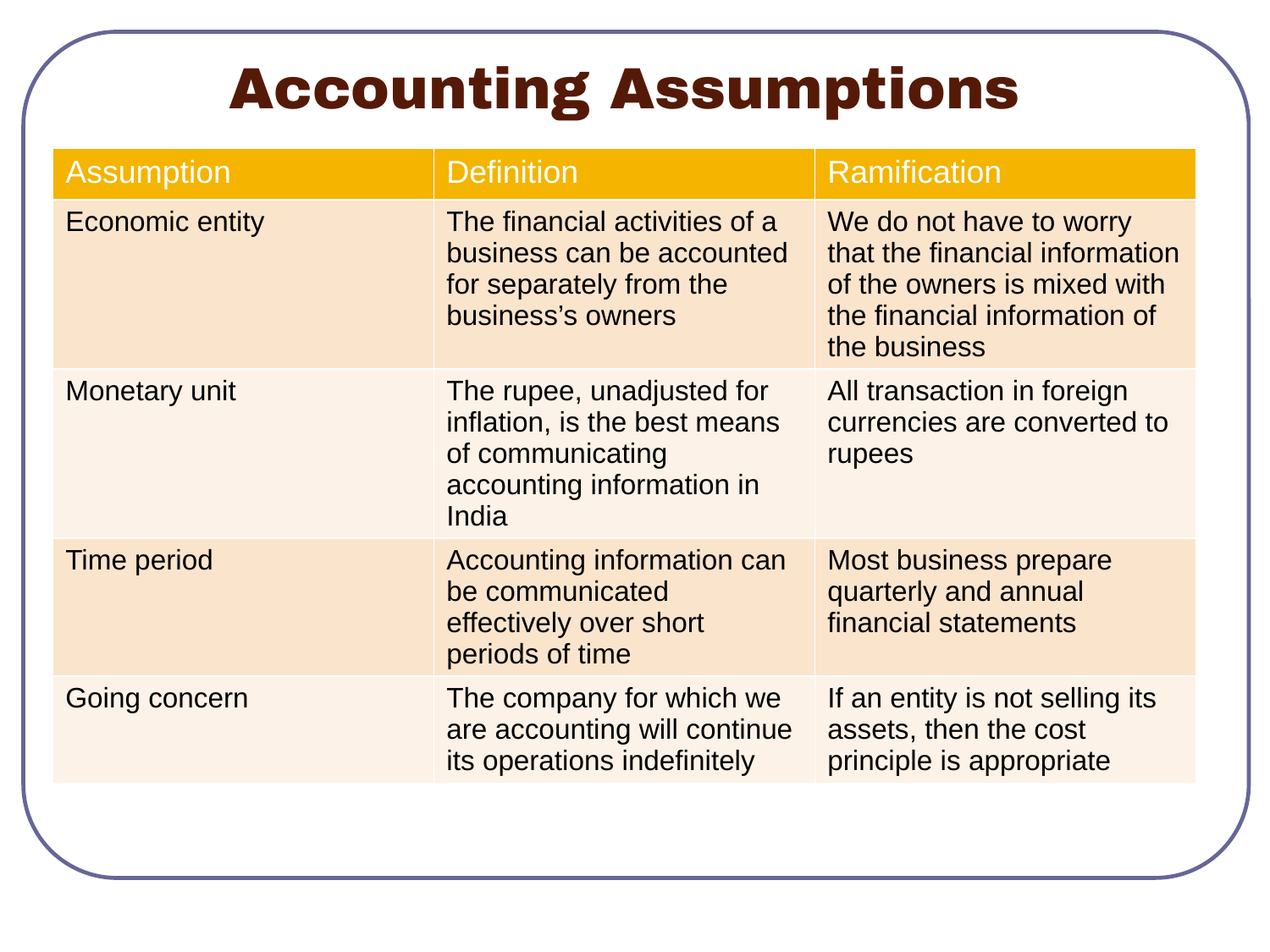

# Accounting Assumptions
| Assumption | Definition | Ramification |
| --- | --- | --- |
| Economic entity | The financial activities of a business can be accounted for separately from the business’s owners | We do not have to worry that the financial information of the owners is mixed with the financial information of the business |
| Monetary unit | The rupee, unadjusted for inflation, is the best means of communicating accounting information in India | All transaction in foreign currencies are converted to rupees |
| Time period | Accounting information can be communicated effectively over short periods of time | Most business prepare quarterly and annual financial statements |
| Going concern | The company for which we are accounting will continue its operations indefinitely | If an entity is not selling its assets, then the cost principle is appropriate |